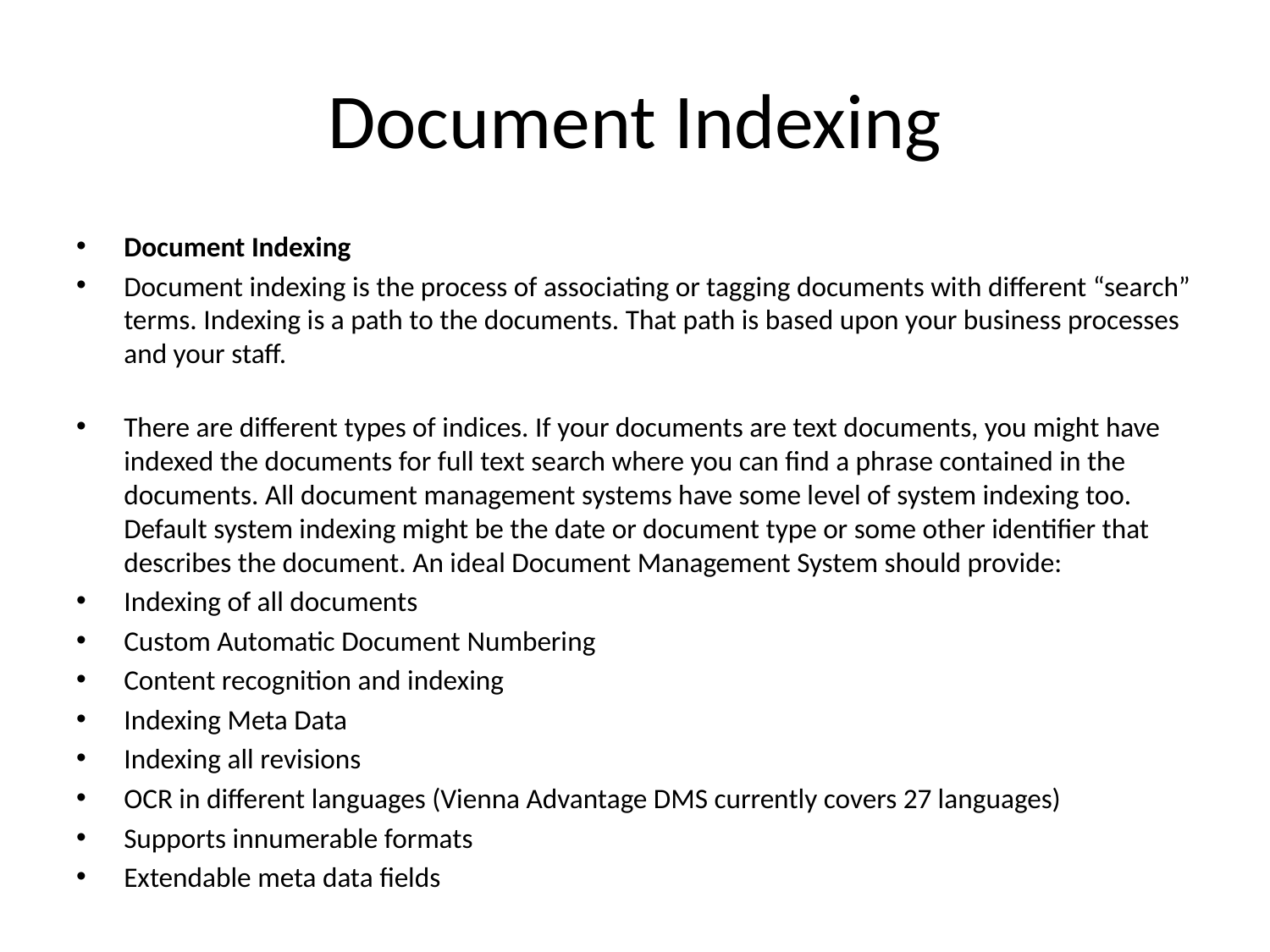

# Document Indexing
Document Indexing
Document indexing is the process of associating or tagging documents with different “search” terms. Indexing is a path to the documents. That path is based upon your business processes and your staff.
There are different types of indices. If your documents are text documents, you might have indexed the documents for full text search where you can find a phrase contained in the documents. All document management systems have some level of system indexing too. Default system indexing might be the date or document type or some other identifier that describes the document. An ideal Document Management System should provide:
Indexing of all documents
Custom Automatic Document Numbering
Content recognition and indexing
Indexing Meta Data
Indexing all revisions
OCR in different languages (Vienna Advantage DMS currently covers 27 languages)
Supports innumerable formats
Extendable meta data fields